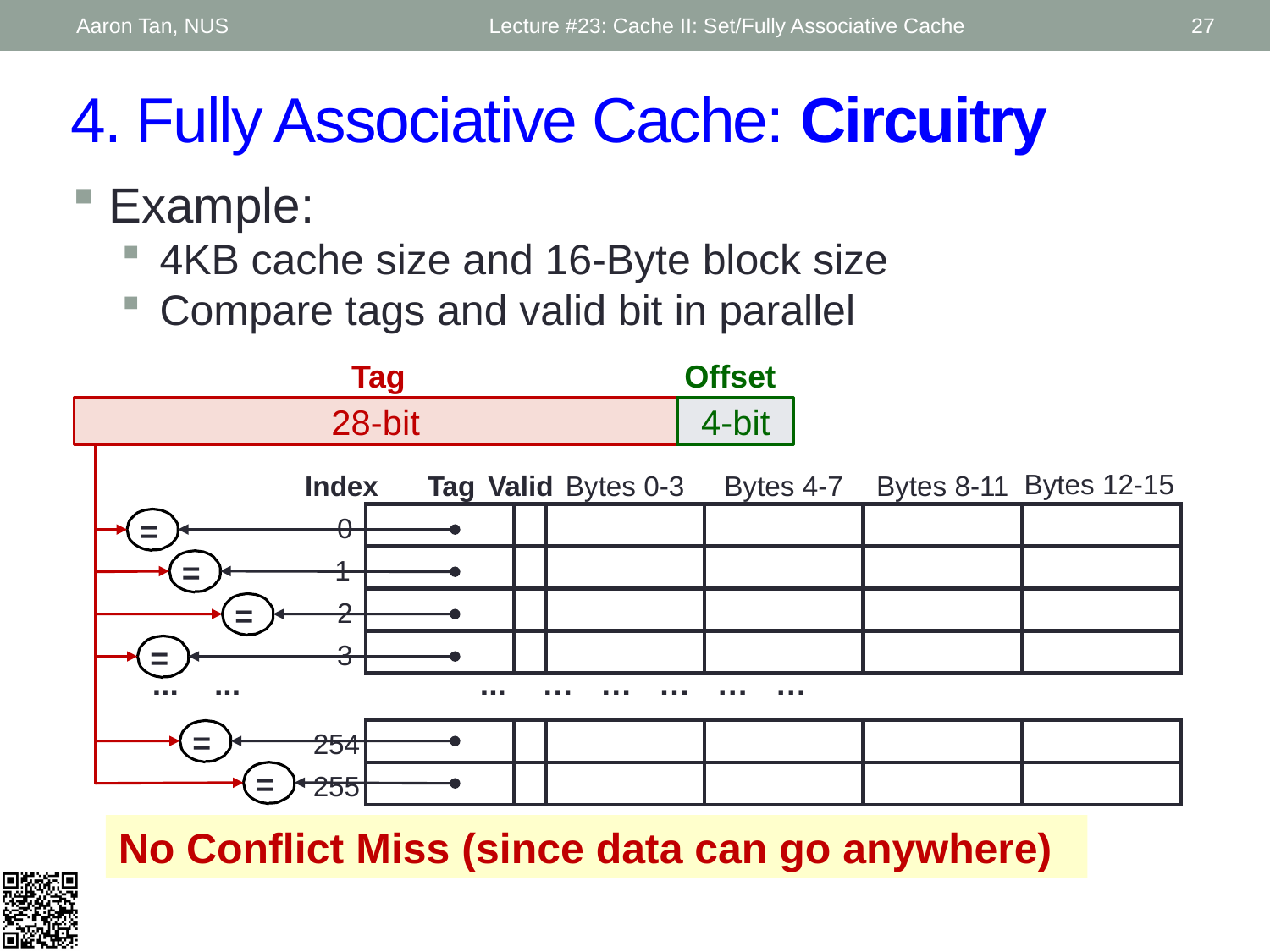

Aaron Tan, NUS
Lecture #23: Cache II: Set/Fully Associative Cache
27
# 4. Fully Associative Cache: Circuitry
Example:
4KB cache size and 16-Byte block size
Compare tags and valid bit in parallel
Tag
Offset
28-bit
4-bit
Bytes 12-15
Index
Tag
Valid
Bytes 0-3
Bytes 4-7
Bytes 8-11
0

1

2

3

     ...    ...                           ...    …   …   …   …   …

254

255

=
=
=
=
=
=
No Conflict Miss (since data can go anywhere)